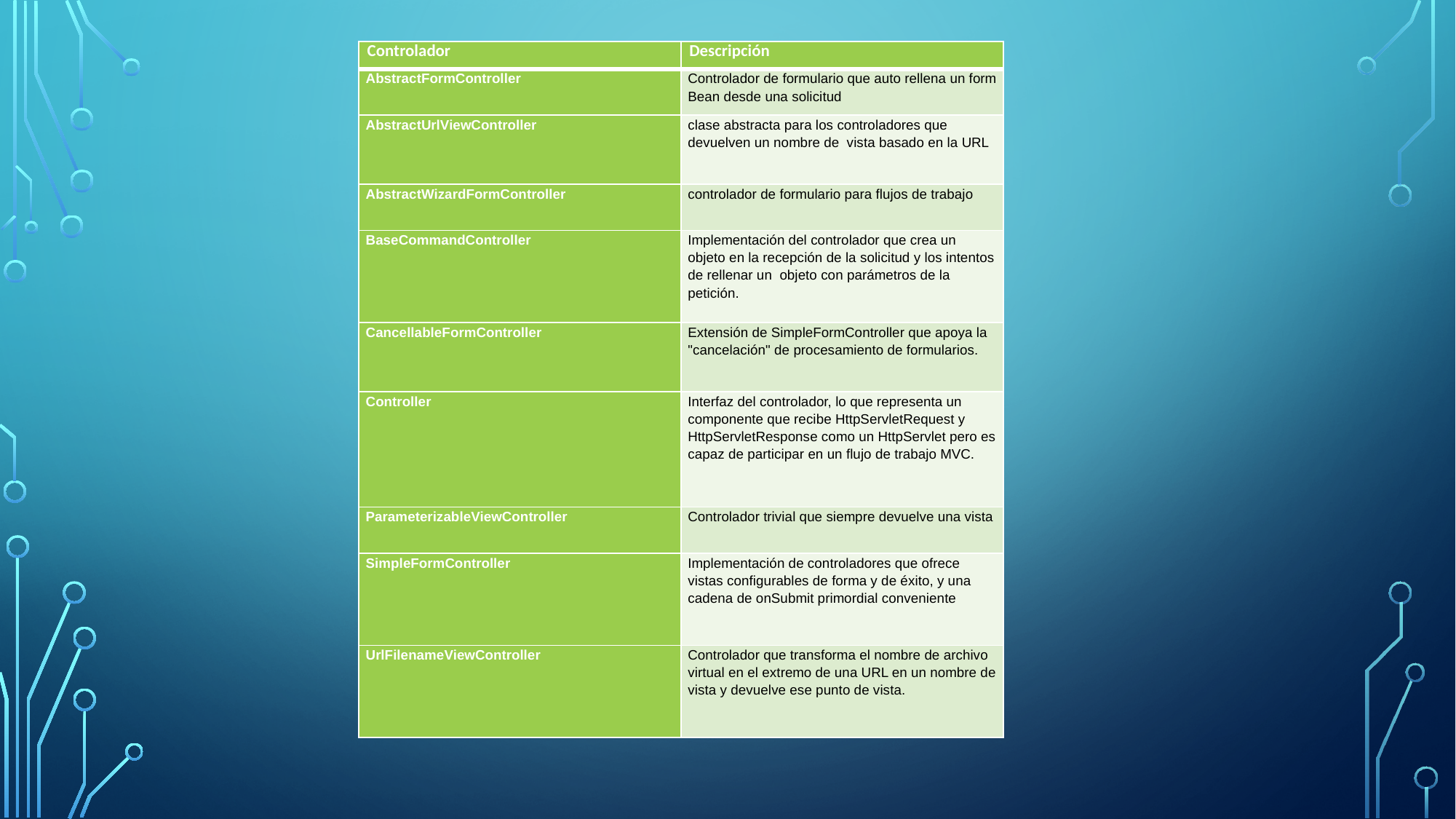

| Controlador | Descripción |
| --- | --- |
| AbstractFormController | Controlador de formulario que auto rellena un form Bean desde una solicitud |
| AbstractUrlViewController | clase abstracta para los controladores que devuelven un nombre de vista basado en la URL |
| AbstractWizardFormController | controlador de formulario para flujos de trabajo |
| BaseCommandController | Implementación del controlador que crea un objeto en la recepción de la solicitud y los intentos de rellenar un objeto con parámetros de la petición. |
| CancellableFormController | Extensión de SimpleFormController que apoya la "cancelación" de procesamiento de formularios. |
| Controller | Interfaz del controlador, lo que representa un componente que recibe HttpServletRequest y HttpServletResponse como un HttpServlet pero es capaz de participar en un flujo de trabajo MVC. |
| ParameterizableViewController | Controlador trivial que siempre devuelve una vista |
| SimpleFormController | Implementación de controladores que ofrece vistas configurables de forma y de éxito, y una cadena de onSubmit primordial conveniente |
| UrlFilenameViewController | Controlador que transforma el nombre de archivo virtual en el extremo de una URL en un nombre de vista y devuelve ese punto de vista. |
#